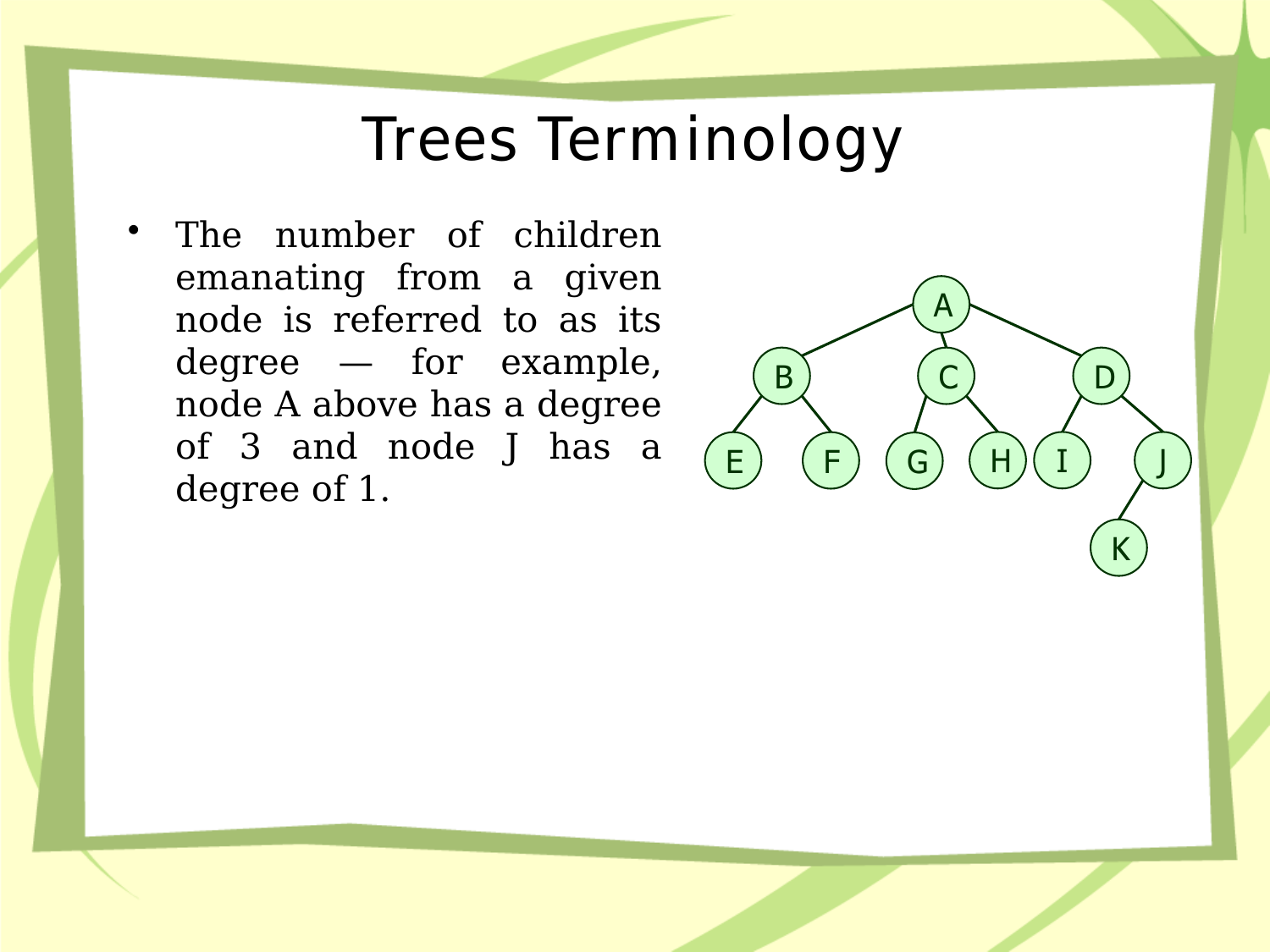

# Trees Terminology
The number of children emanating from a given node is referred to as its degree — for example, node A above has a degree of 3 and node J has a degree of 1.

A
B
C
D
H
I
J
E
F
G
K